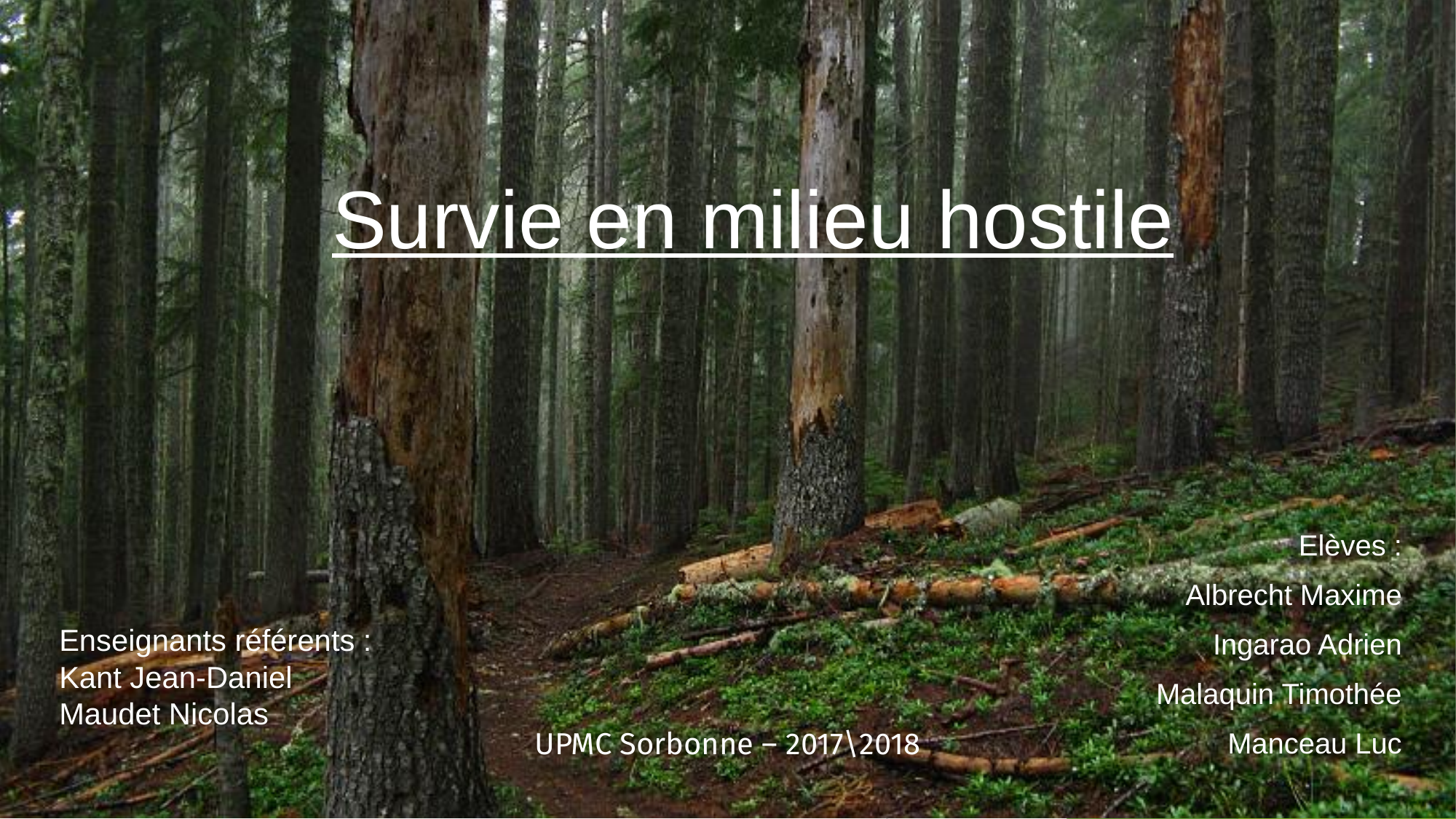

# Survie en milieu hostile
Elèves :
Albrecht Maxime
Ingarao Adrien
Malaquin Timothée
Manceau Luc
Enseignants référents :
Kant Jean-Daniel
Maudet Nicolas
UPMC Sorbonne – 2017\2018